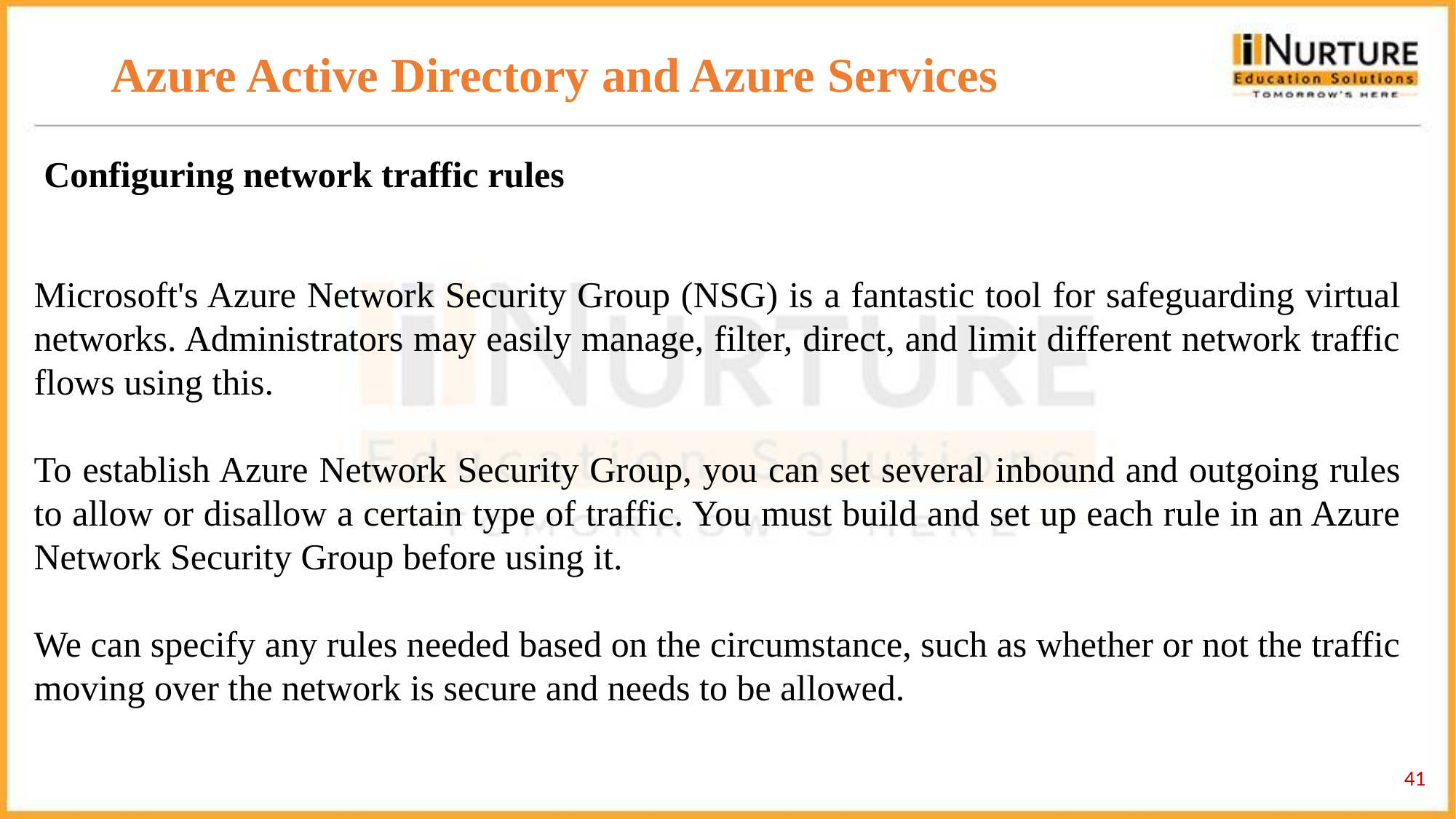

# Azure Active Directory and Azure Services
Configuring network traffic rules
Microsoft's Azure Network Security Group (NSG) is a fantastic tool for safeguarding virtual networks. Administrators may easily manage, filter, direct, and limit different network traffic flows using this.

To establish Azure Network Security Group, you can set several inbound and outgoing rules to allow or disallow a certain type of traffic. You must build and set up each rule in an Azure Network Security Group before using it.

We can specify any rules needed based on the circumstance, such as whether or not the traffic moving over the network is secure and needs to be allowed.
41